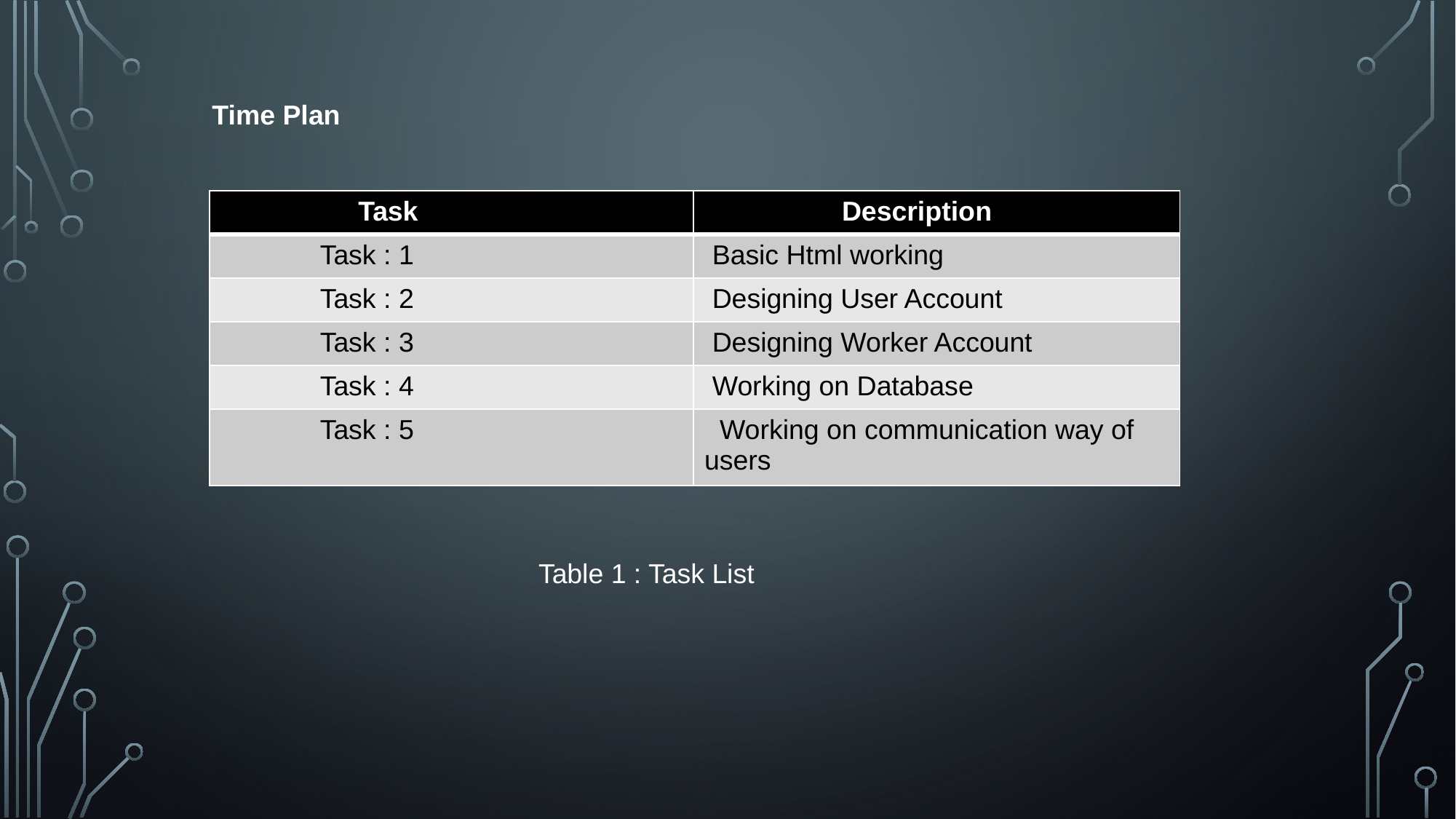

Time Plan

Table 1 : Task List

| Task | Description |
| --- | --- |
| Task : 1 | Basic Html working |
| Task : 2 | Designing User Account |
| Task : 3 | Designing Worker Account |
| Task : 4 | Working on Database |
| Task : 5 | Working on communication way of users |